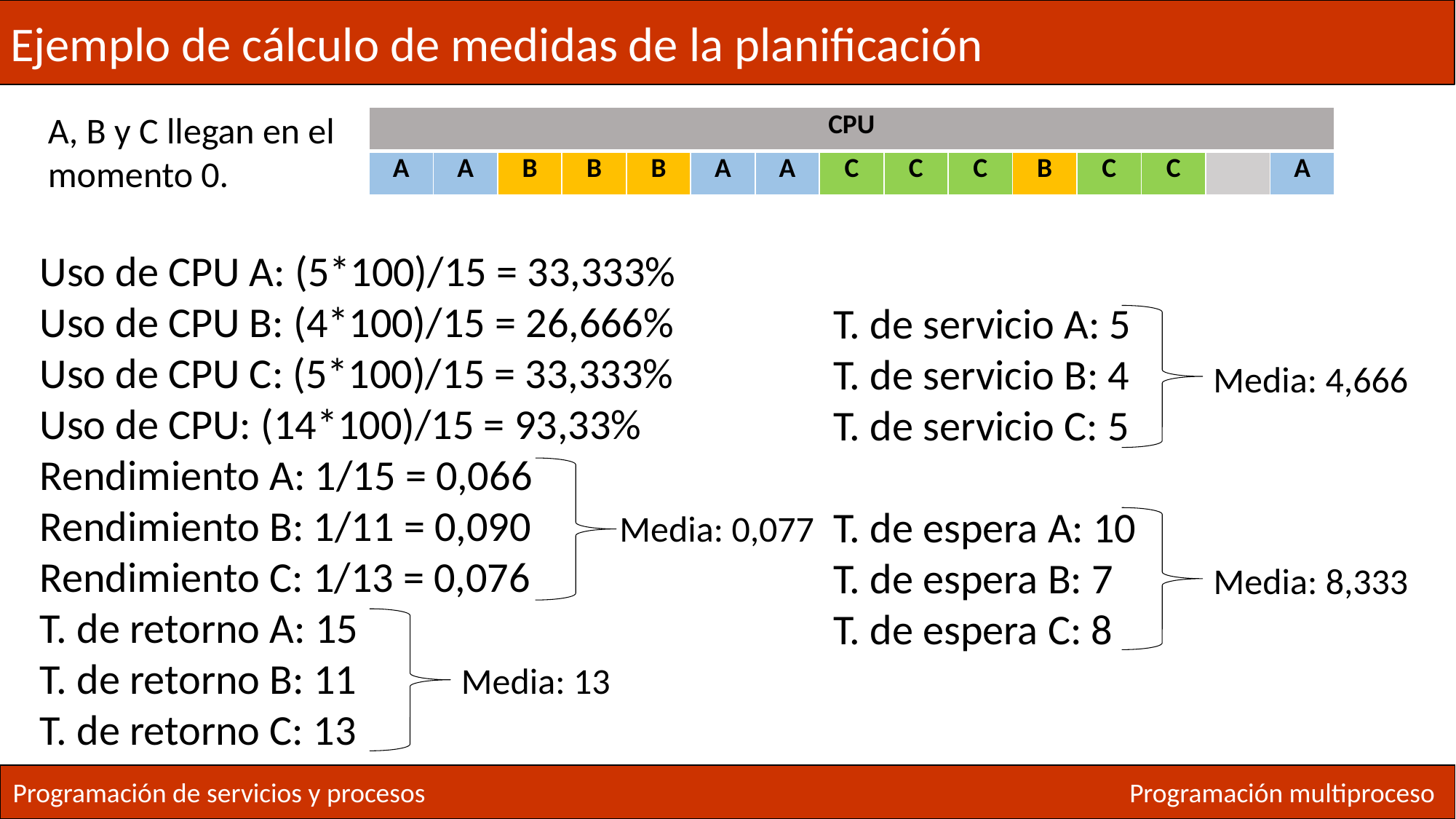

Ejemplo de cálculo de medidas de la planificación
A, B y C llegan en el momento 0.
| CPU |  |  |  |  |  |  |  |  |  |  |  |  |  |  |
| --- | --- | --- | --- | --- | --- | --- | --- | --- | --- | --- | --- | --- | --- | --- |
| A | A | B | B | B | A | A | C | C | C | B | C | C |  | A |

Uso de CPU A: (5*100)/15 = 33,333%
Uso de CPU B: (4*100)/15 = 26,666%
Uso de CPU C: (5*100)/15 = 33,333%
Uso de CPU: (14*100)/15 = 93,33%
Rendimiento A: 1/15 = 0,066
Rendimiento B: 1/11 = 0,090
Rendimiento C: 1/13 = 0,076
T. de retorno A: 15
T. de retorno B: 11
T. de retorno C: 13

Media: 0,077

Media: 13
T. de servicio A: 5
T. de servicio B: 4
T. de servicio C: 5

T. de espera A: 10
T. de espera B: 7
T. de espera C: 8

Media: 4,666

Media: 8,333

Programación de servicios y procesos
Programación multiproceso